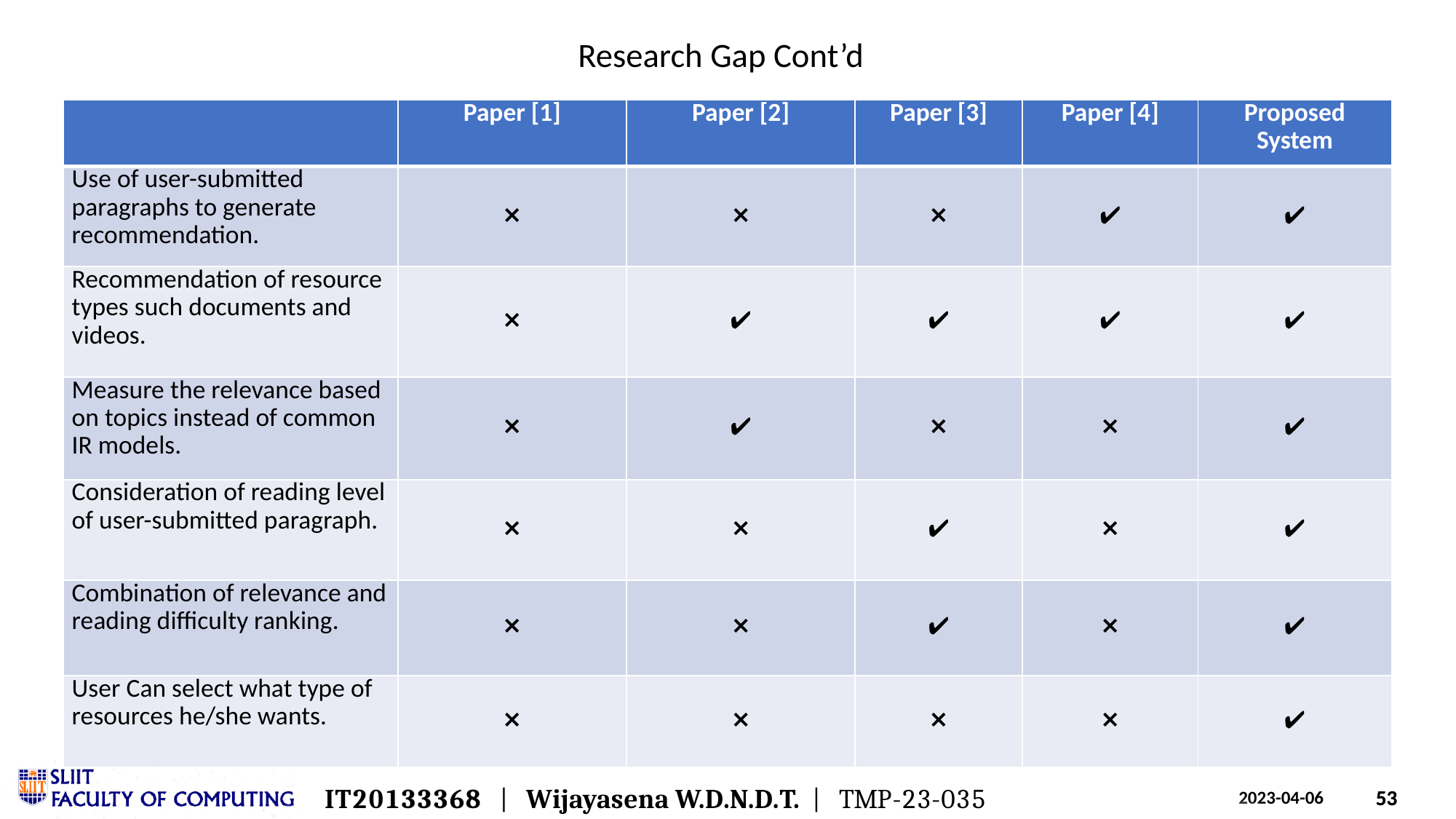

Research Gap Cont’d
|  | Paper [1] | Paper [2] | Paper [3] | Paper [4] | Proposed System |
| --- | --- | --- | --- | --- | --- |
| Use of user-submitted paragraphs to generate recommendation. | ❌ | ❌ | ❌ | ✔ | ✔ |
| Recommendation of resource types such documents and videos. | ❌ | ✔ | ✔ | ✔ | ✔ |
| Measure the relevance based on topics instead of common IR models. | ❌ | ✔ | ❌ | ❌ | ✔ |
| Consideration of reading level of user-submitted paragraph. | ❌ | ❌ | ✔ | ❌ | ✔ |
| Combination of relevance and reading difficulty ranking. | ❌ | ❌ | ✔ | ❌ | ✔ |
| User Can select what type of resources he/she wants. | ❌ | ❌ | ❌ | ❌ | ✔ |
IT20133368   |   Wijayasena W.D.N.D.T.  |   TMP-23-035